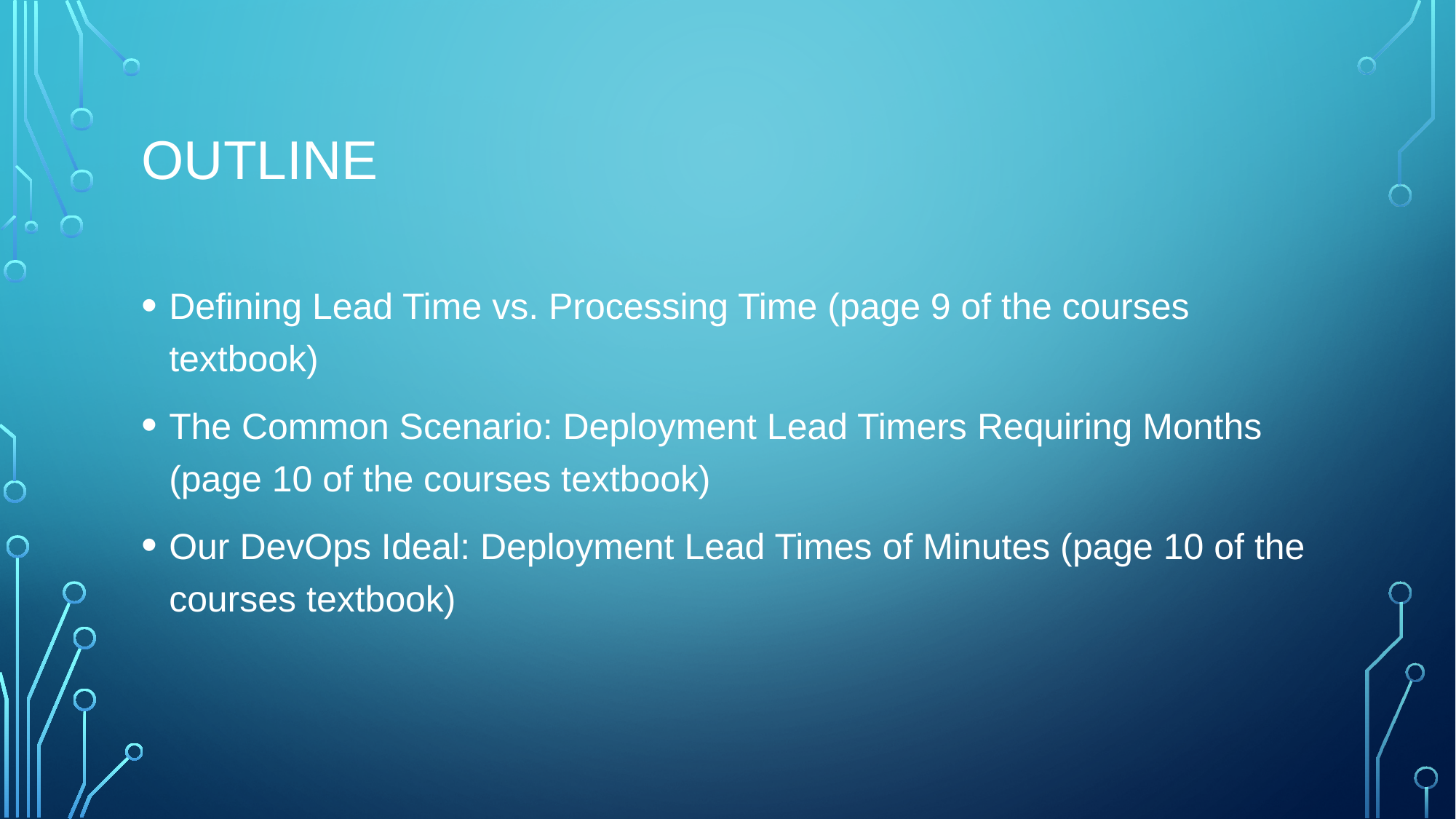

# Outline
Defining Lead Time vs. Processing Time (page 9 of the courses textbook)
The Common Scenario: Deployment Lead Timers Requiring Months (page 10 of the courses textbook)
Our DevOps Ideal: Deployment Lead Times of Minutes (page 10 of the courses textbook)